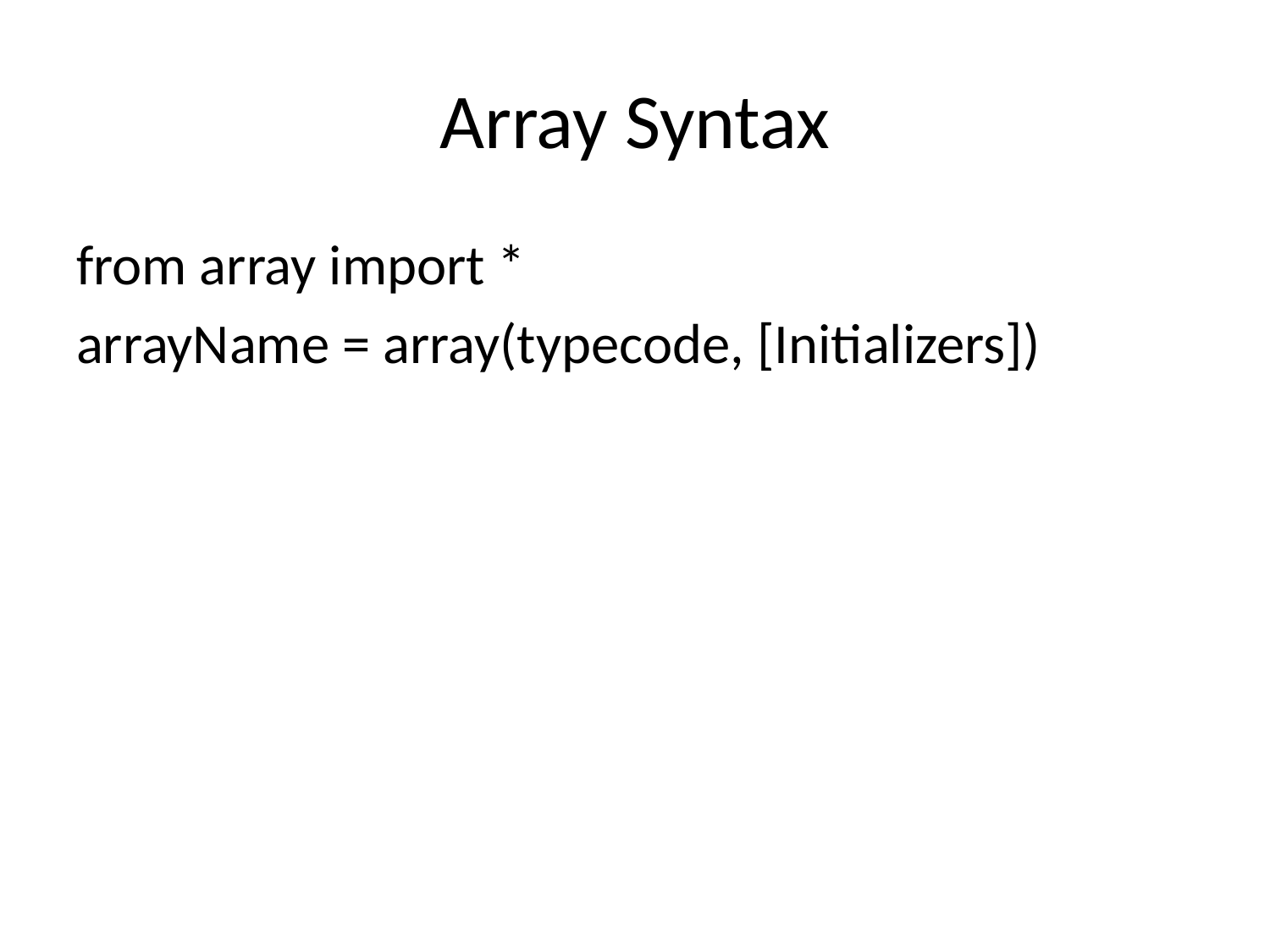

# Array Syntax
from array import *
arrayName = array(typecode, [Initializers])